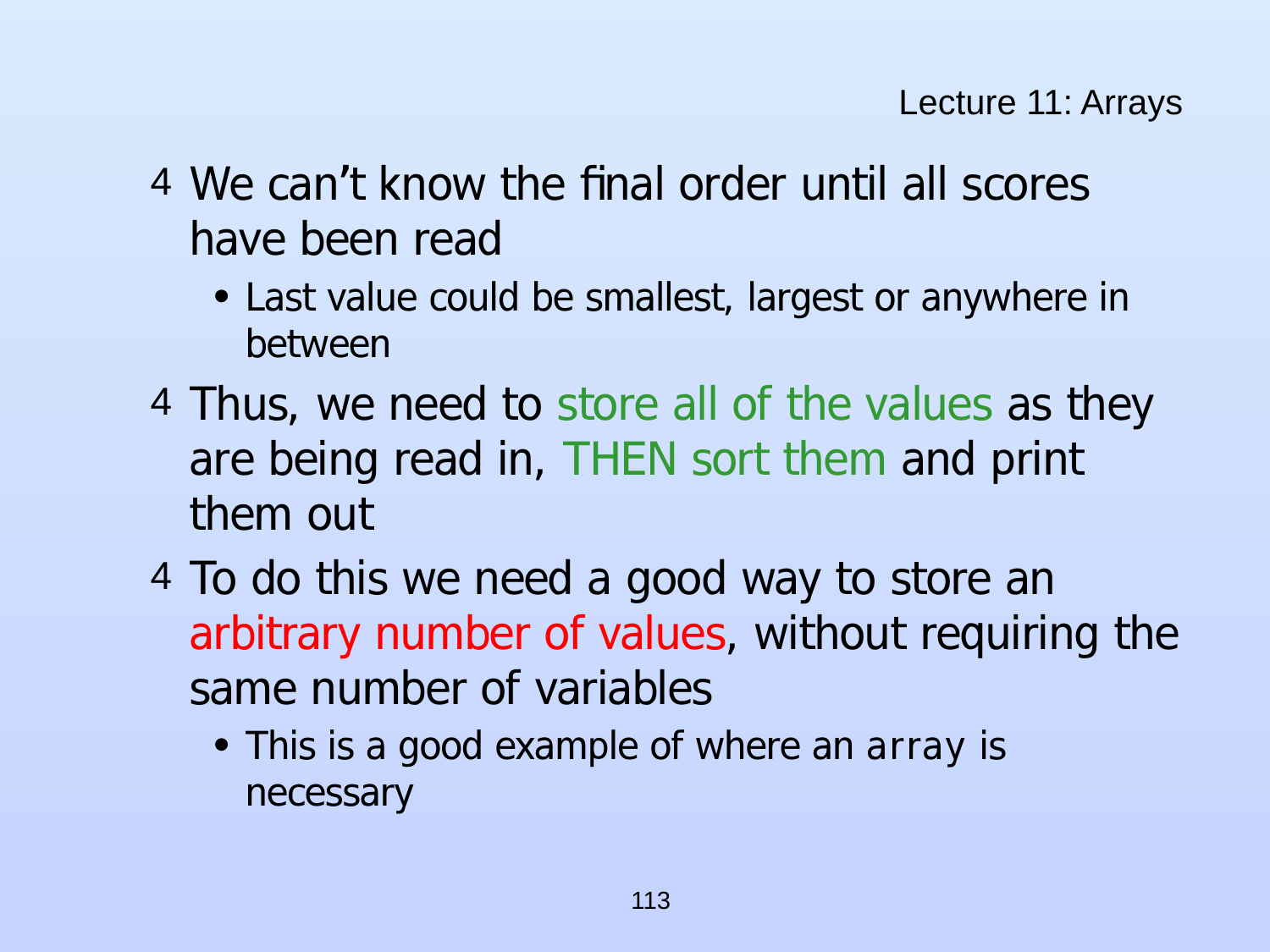

# Lecture 11: Arrays
We can’t know the final order until all scores have been read
Last value could be smallest, largest or anywhere in between
Thus, we need to store all of the values as they are being read in, THEN sort them and print them out
To do this we need a good way to store an arbitrary number of values, without requiring the same number of variables
This is a good example of where an array is necessary
113